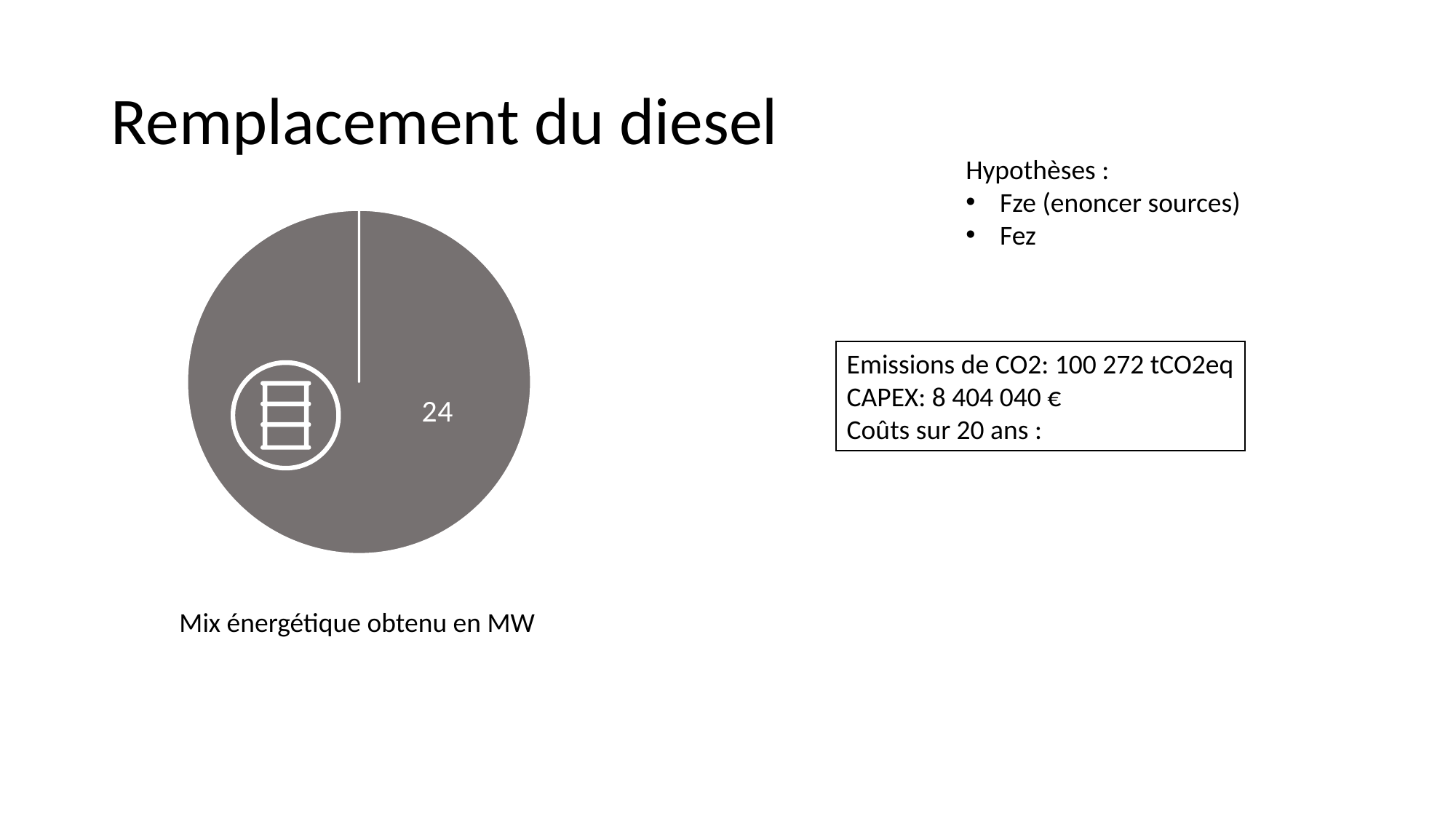

# Remplacement du diesel
Hypothèses :
Fze (enoncer sources)
Fez

### Chart

| Category | Mix |
|---|---|
| Diesel | 24.0 |
Emissions de CO2: 100 272 tCO2eq
CAPEX: 8 404 040 €
Coûts sur 20 ans :

Mix énergétique obtenu en MW